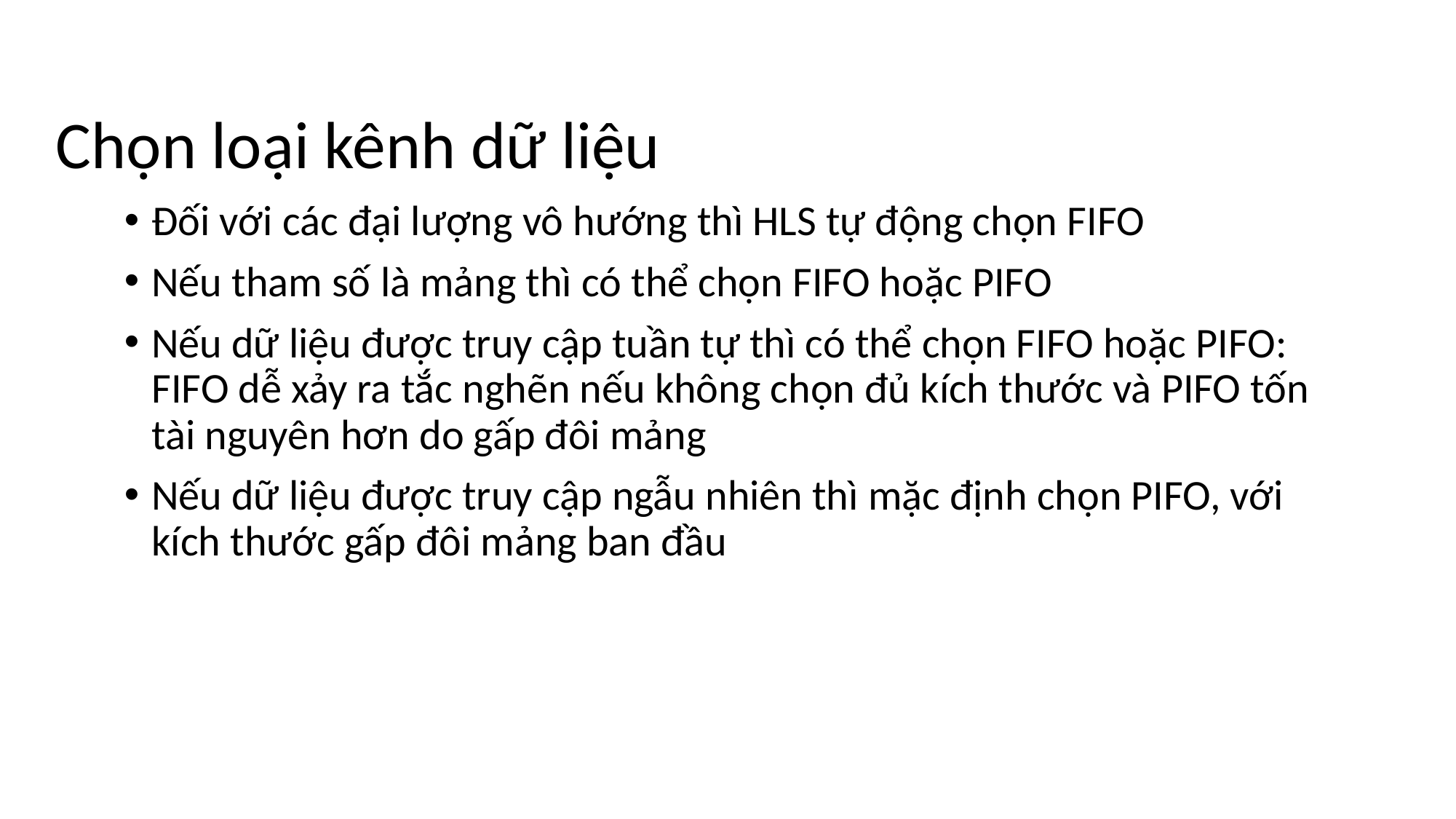

# Chọn loại kênh dữ liệu
Đối với các đại lượng vô hướng thì HLS tự động chọn FIFO
Nếu tham số là mảng thì có thể chọn FIFO hoặc PIFO
Nếu dữ liệu được truy cập tuần tự thì có thể chọn FIFO hoặc PIFO: FIFO dễ xảy ra tắc nghẽn nếu không chọn đủ kích thước và PIFO tốn tài nguyên hơn do gấp đôi mảng
Nếu dữ liệu được truy cập ngẫu nhiên thì mặc định chọn PIFO, với kích thước gấp đôi mảng ban đầu